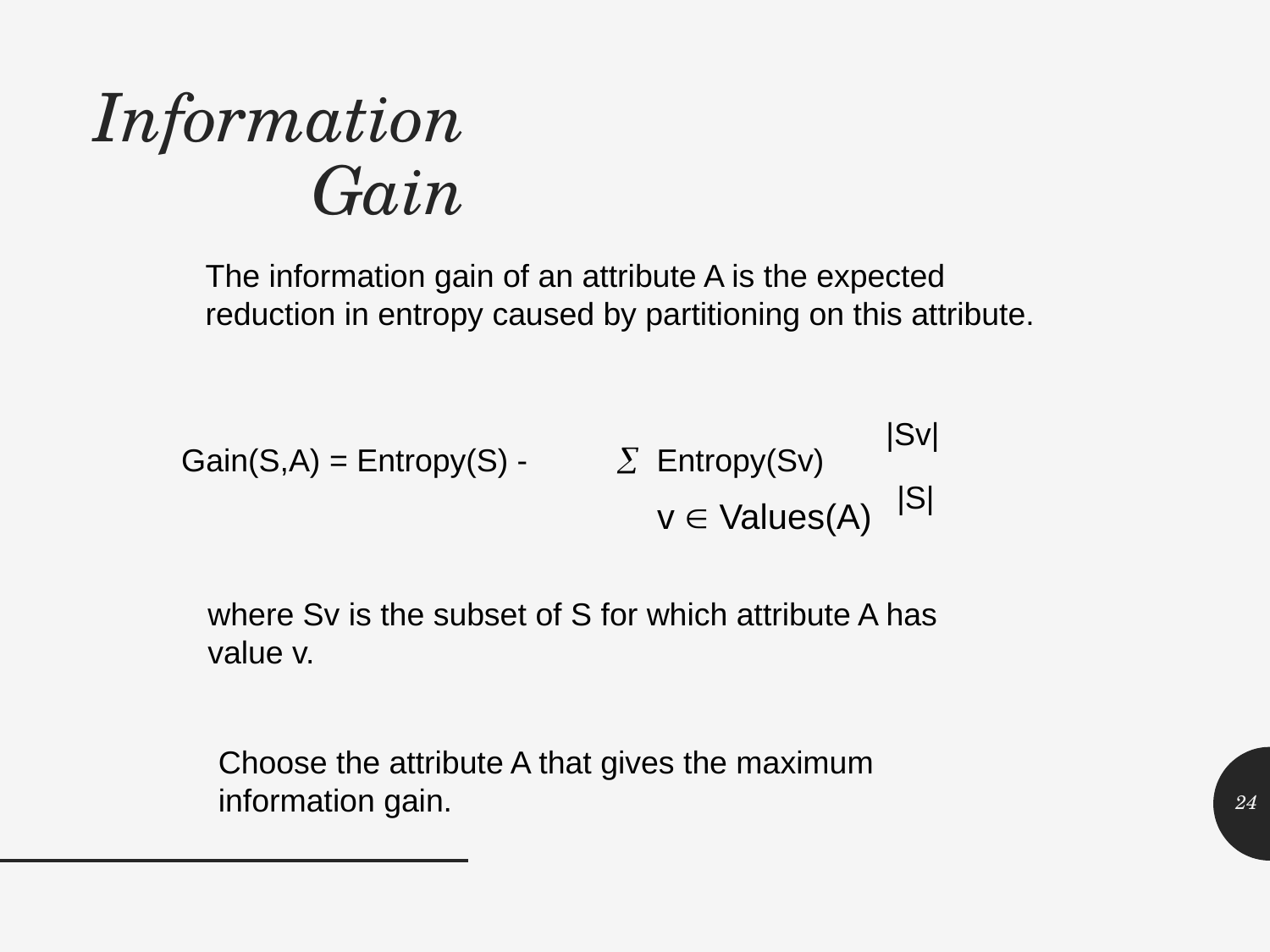

# Information Gain
The information gain of an attribute A is the expected
reduction in entropy caused by partitioning on this attribute.
|Sv|
Gain(S,A) = Entropy(S) -          ∑  Entropy(Sv)
|S|
v ∈ Values(A)
where Sv is the subset of S for which attribute A has
value v.
Choose the attribute A that gives the maximum
information gain.
24